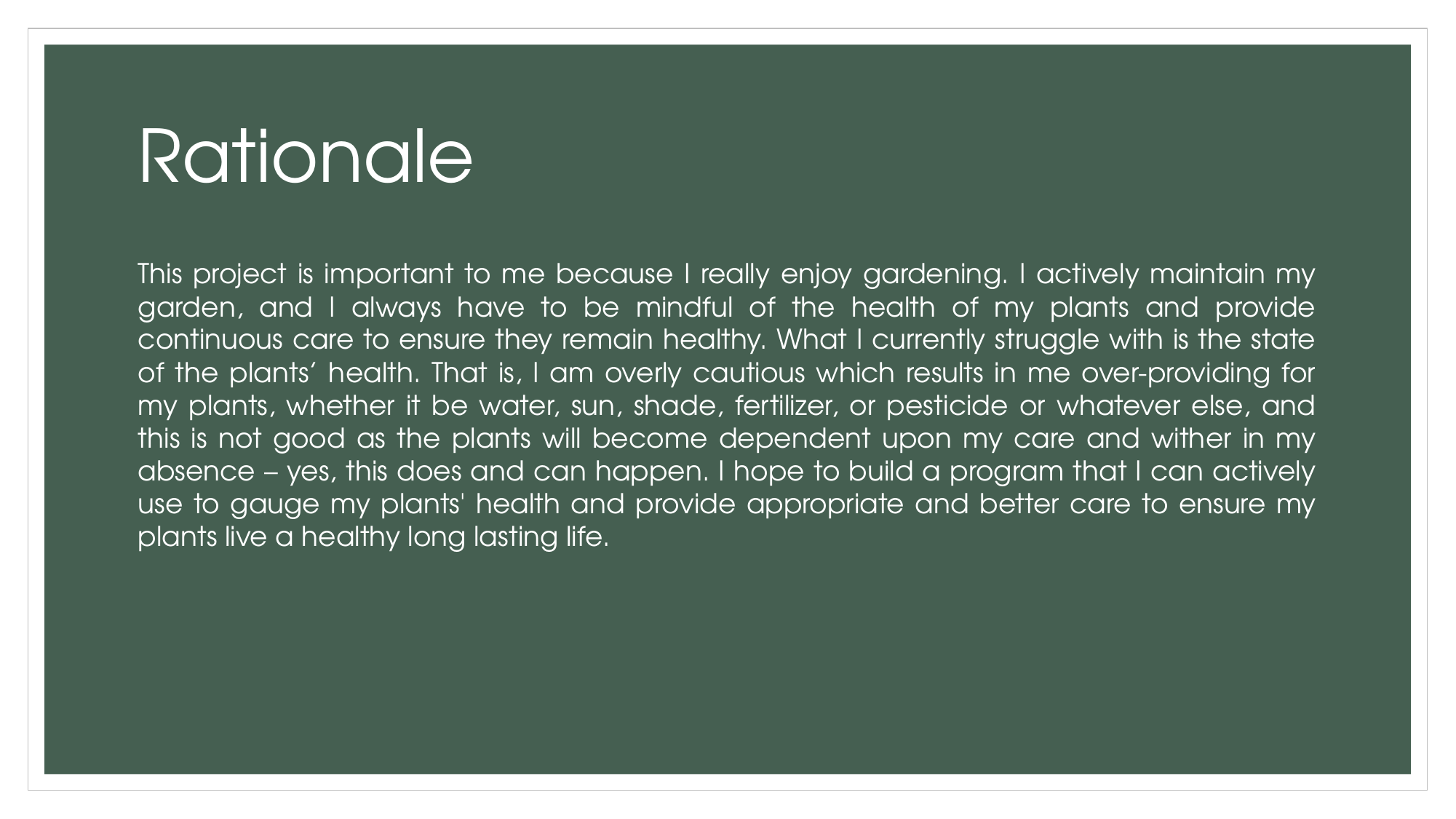

# Rationale
This project is important to me because I really enjoy gardening. I actively maintain my garden, and I always have to be mindful of the health of my plants and provide continuous care to ensure they remain healthy. What I currently struggle with is the state of the plants’ health. That is, I am overly cautious which results in me over-providing for my plants, whether it be water, sun, shade, fertilizer, or pesticide or whatever else, and this is not good as the plants will become dependent upon my care and wither in my absence – yes, this does and can happen. I hope to build a program that I can actively use to gauge my plants' health and provide appropriate and better care to ensure my plants live a healthy long lasting life.